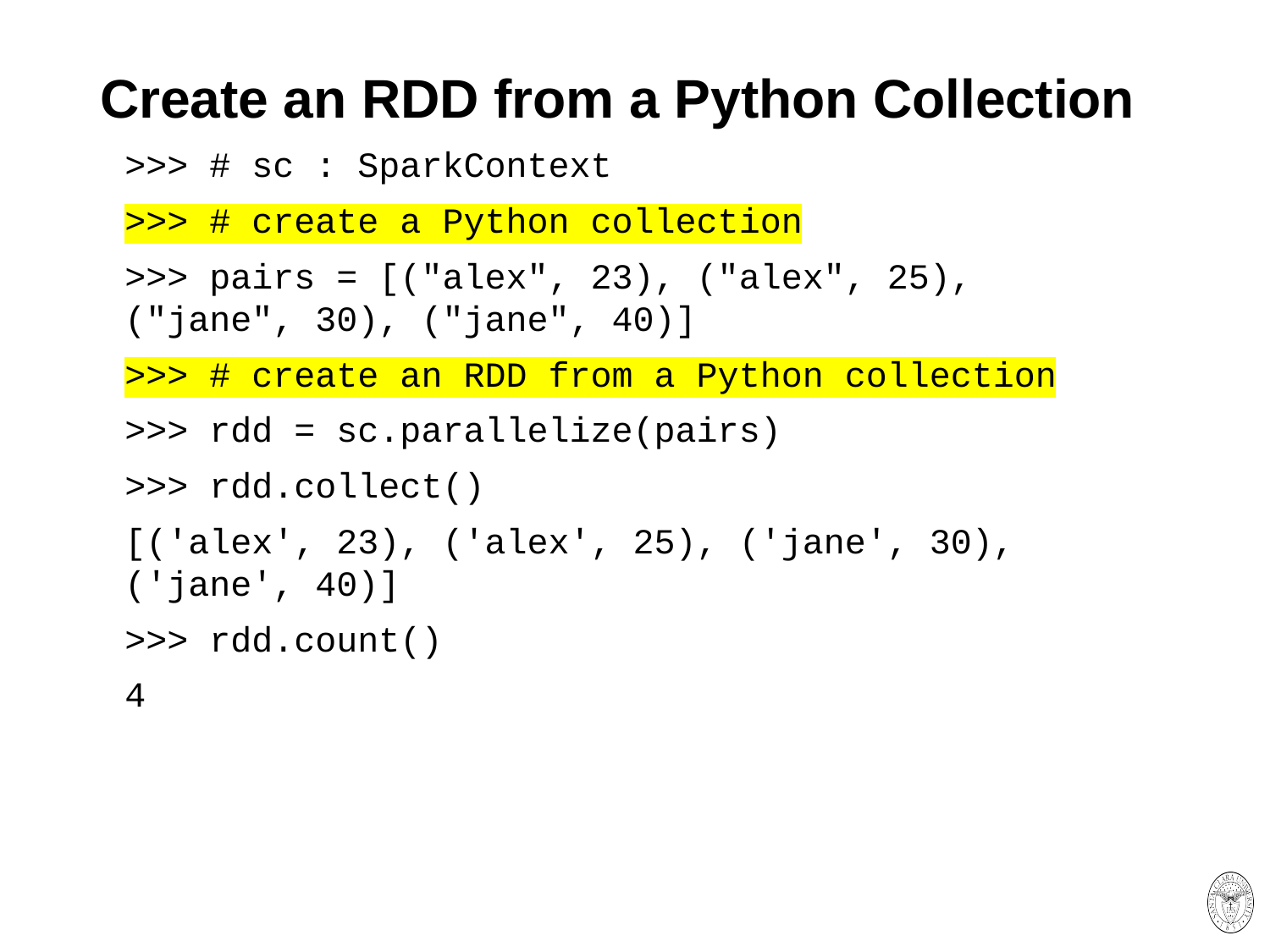

# Create an RDD from a Python Collection
>>> # sc : SparkContext
>>> # create a Python collection
>>> pairs = [("alex", 23), ("alex", 25), ("jane", 30), ("jane", 40)]
>>> # create an RDD from a Python collection
>>> rdd = sc.parallelize(pairs)
>>> rdd.collect()
[('alex', 23), ('alex', 25), ('jane', 30), ('jane', 40)]
>>> rdd.count()
4